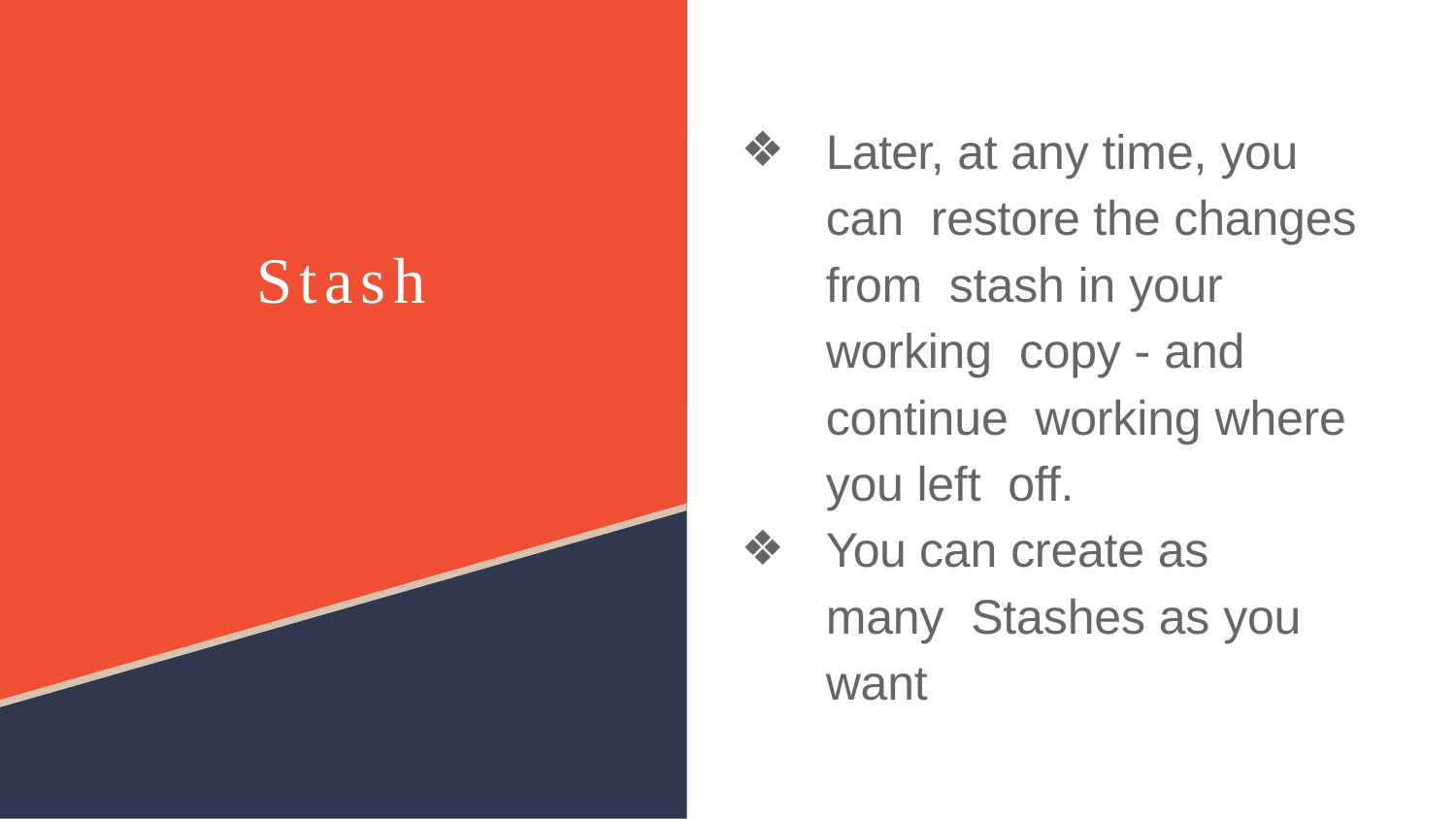

Later, at any time, you can  restore the changes from  stash in your working  copy - and continue  working where you left  off.
You can create as many  Stashes as you want
# Stash